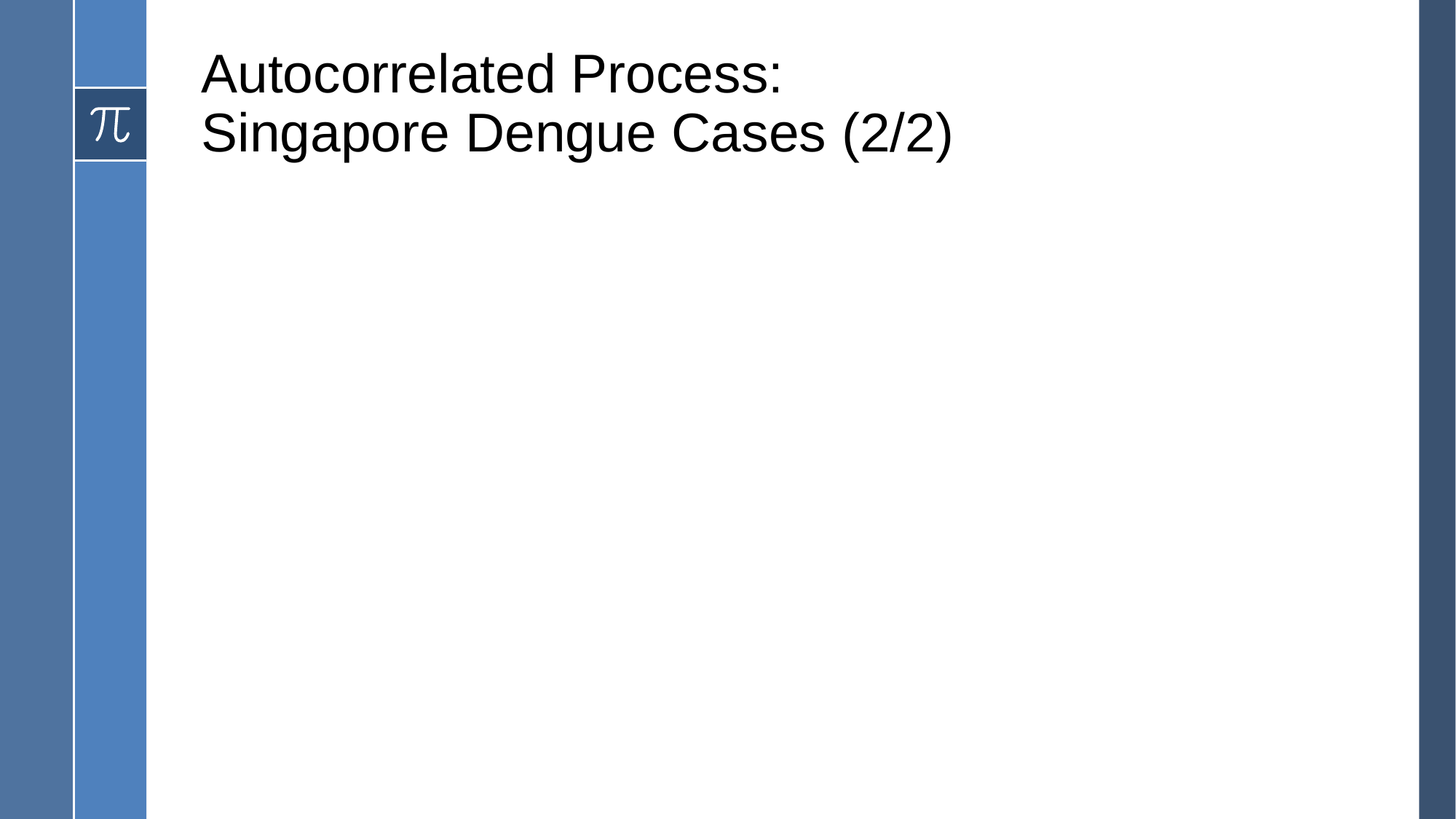

# Autocorrelated Process: Singapore Dengue Cases (2/2)